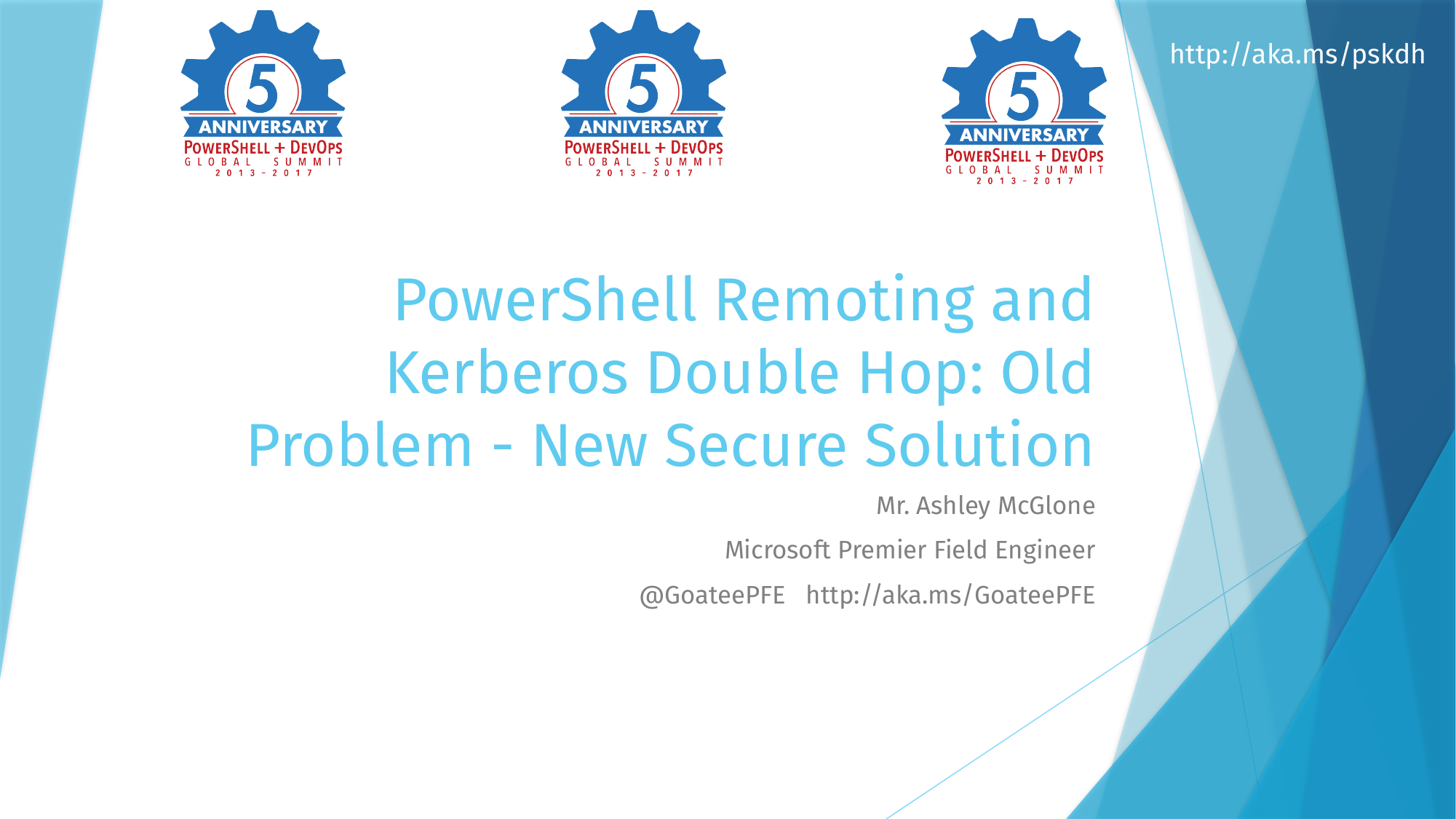

# PowerShell Remoting and Kerberos Double Hop: Old Problem - New Secure Solution
Mr. Ashley McGlone
Microsoft Premier Field Engineer
@GoateePFE   http://aka.ms/GoateePFE